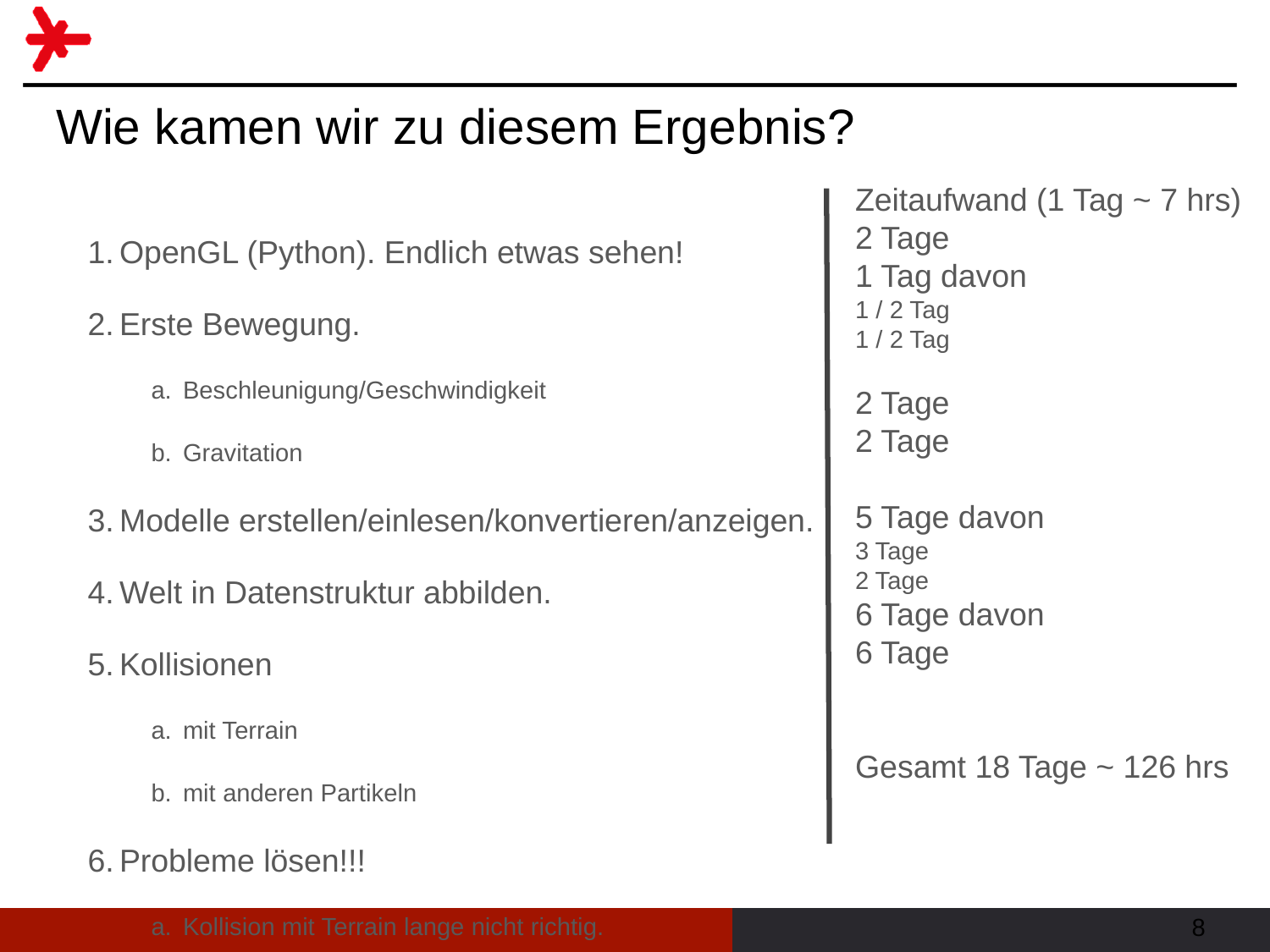

# Wie kamen wir zu diesem Ergebnis?
Zeitaufwand (1 Tag ~ 7 hrs)
2 Tage
1 Tag davon
1 / 2 Tag
1 / 2 Tag

2 Tage
2 Tage

5 Tage davon
3 Tage
2 Tage
6 Tage davon
6 Tage

Gesamt 18 Tage ~ 126 hrs
OpenGL (Python). Endlich etwas sehen!
Erste Bewegung.
Beschleunigung/Geschwindigkeit
Gravitation
Modelle erstellen/einlesen/konvertieren/anzeigen.
Welt in Datenstruktur abbilden.
Kollisionen
mit Terrain
mit anderen Partikeln
Probleme lösen!!!
Kollision mit Terrain lange nicht richtig.

8